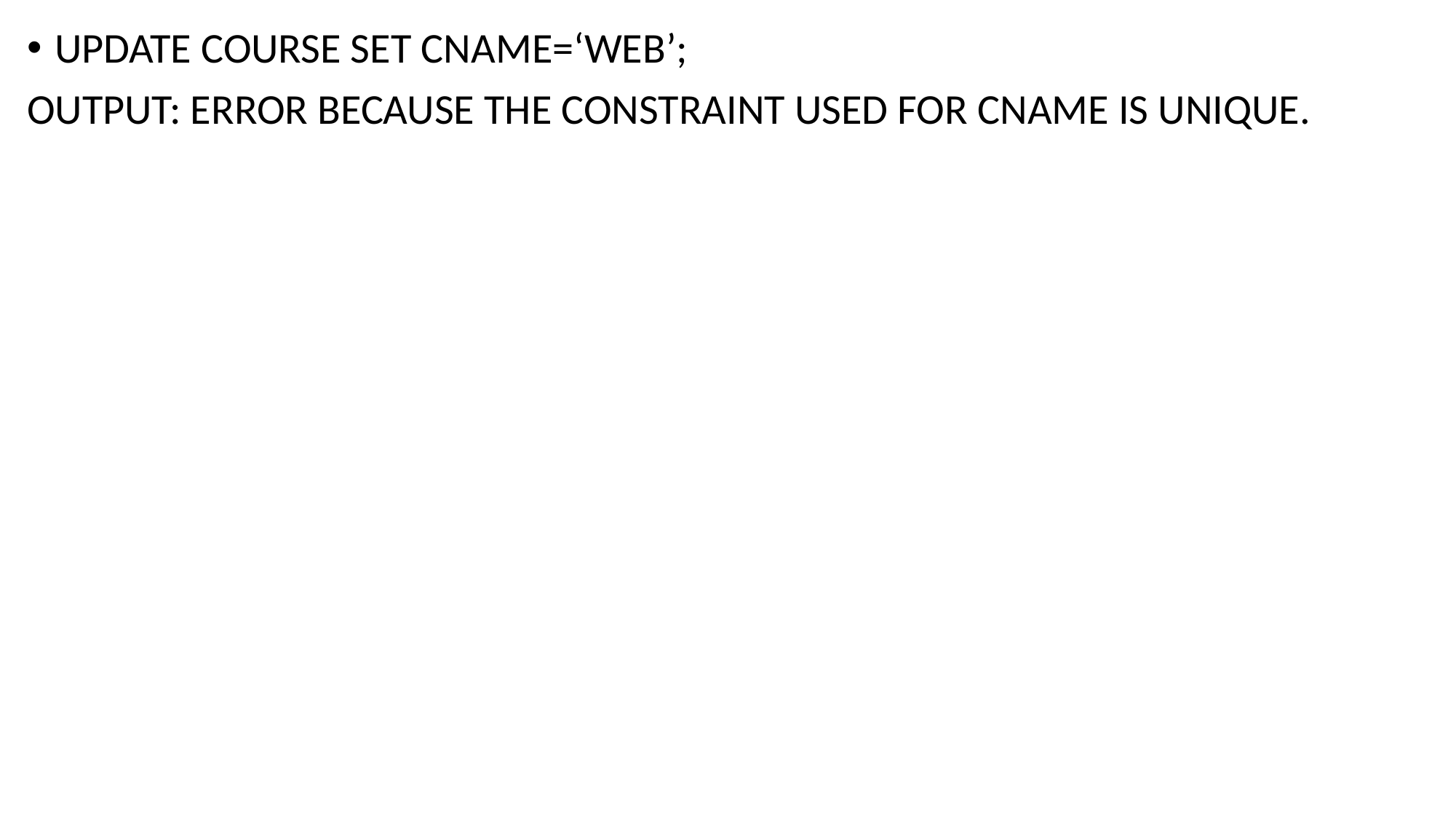

UPDATE COURSE SET CNAME=‘WEB’;
OUTPUT: ERROR BECAUSE THE CONSTRAINT USED FOR CNAME IS UNIQUE.